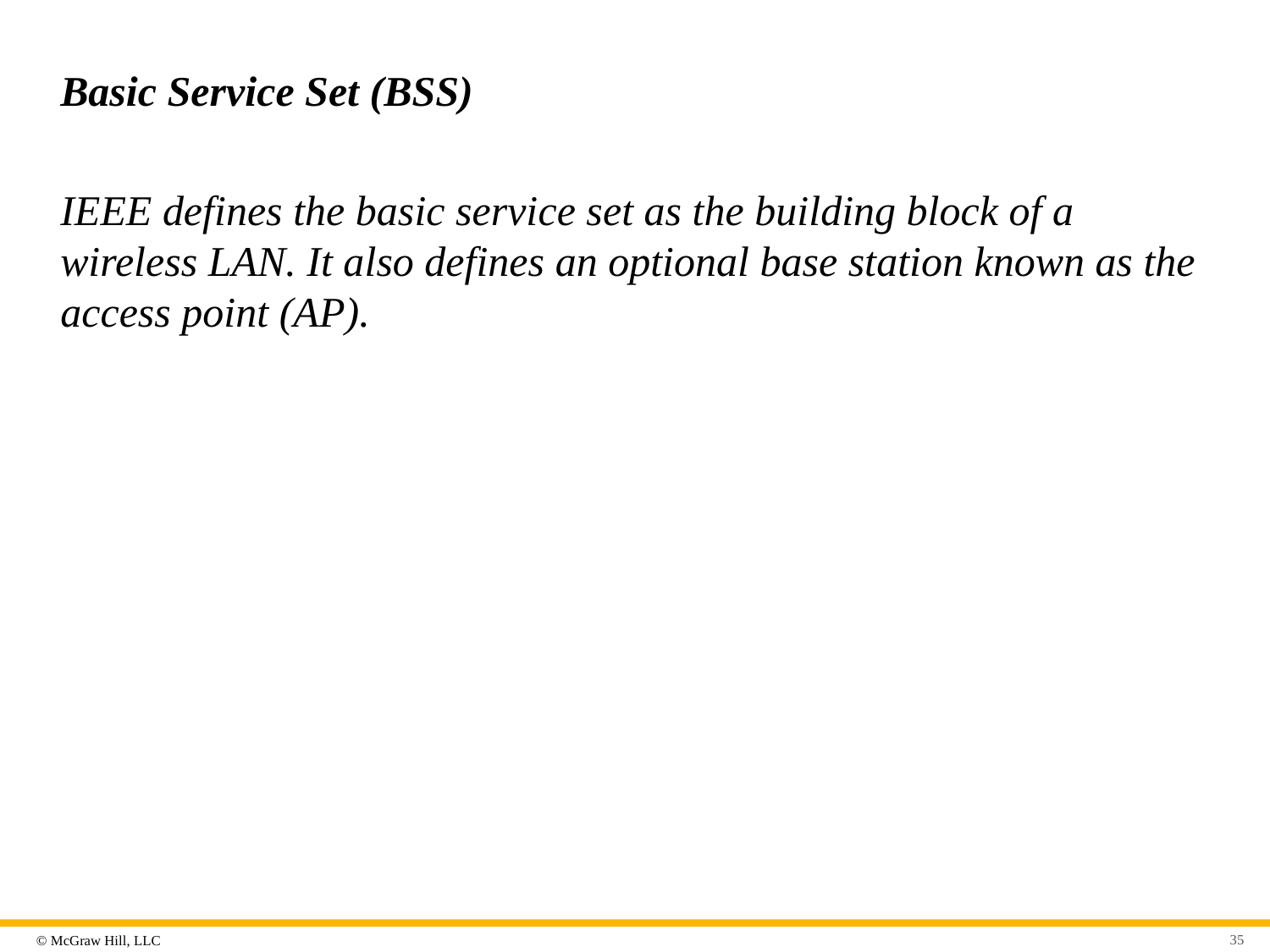

# Basic Service Set (BSS)
IEEE defines the basic service set as the building block of a wireless LAN. It also defines an optional base station known as the access point (AP).
35